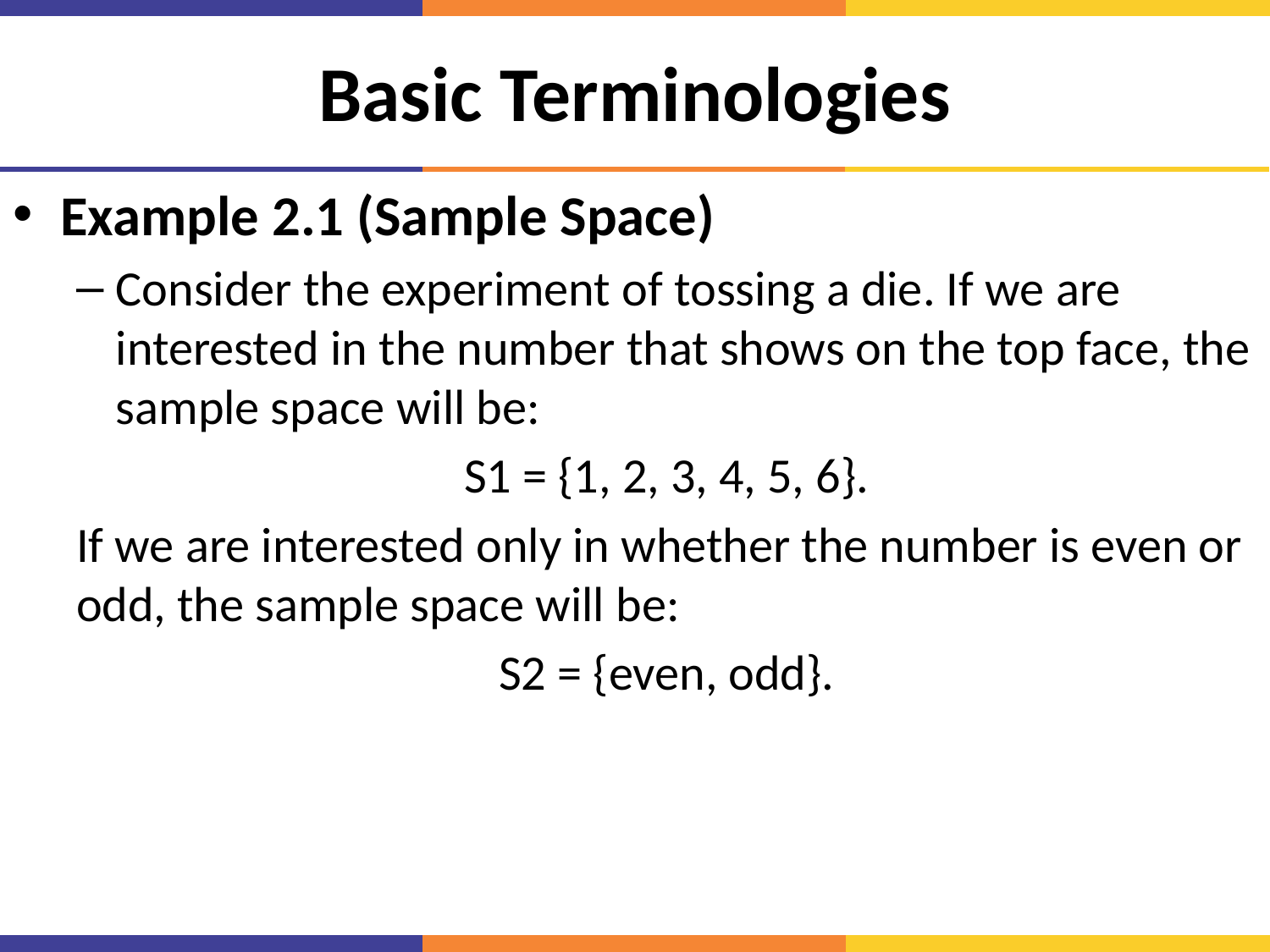

# Basic Terminologies
Example 2.1 (Sample Space)
Consider the experiment of tossing a die. If we are interested in the number that shows on the top face, the sample space will be:
S1 = {1, 2, 3, 4, 5, 6}.
If we are interested only in whether the number is even or odd, the sample space will be:
S2 = {even, odd}.